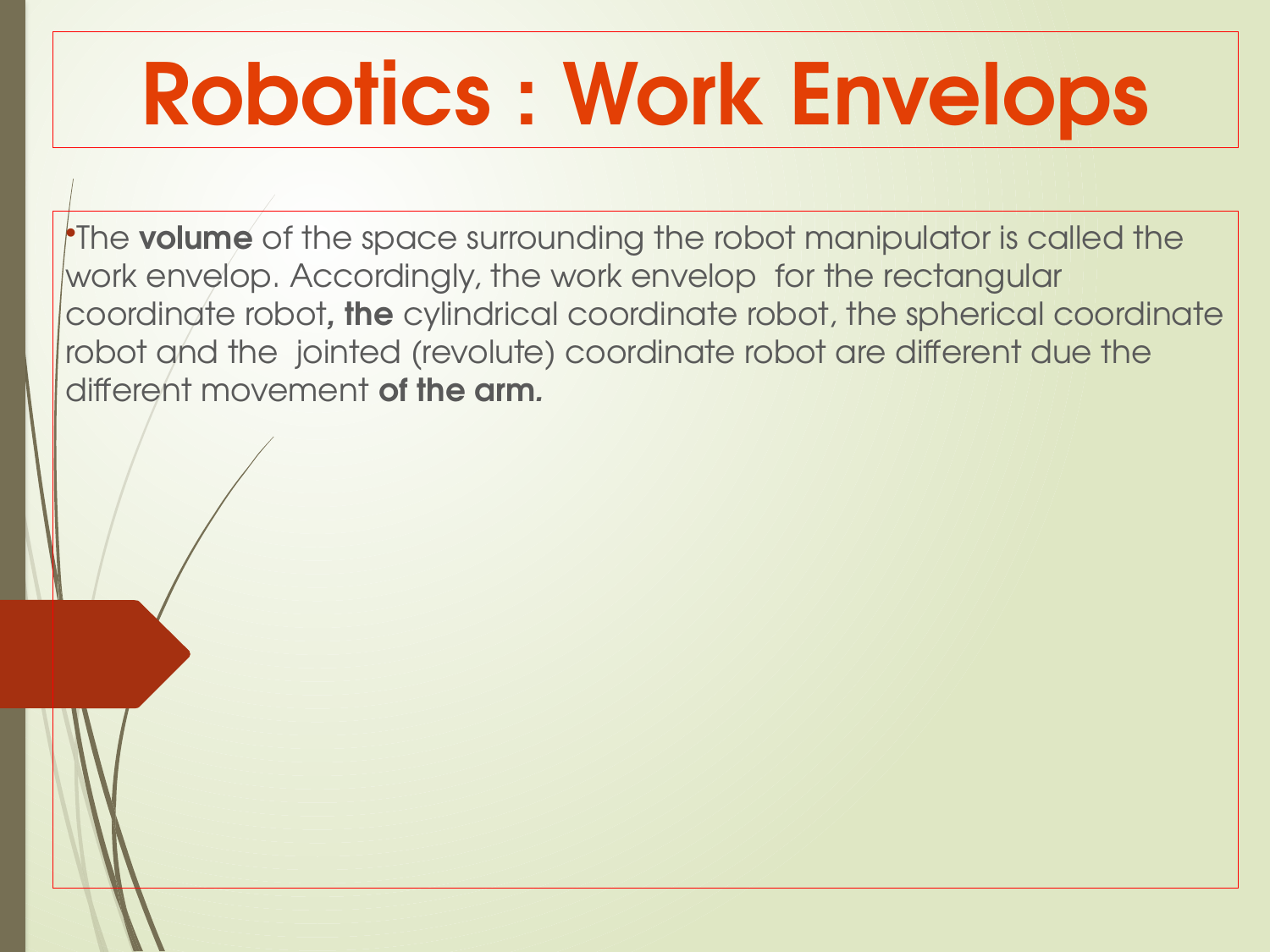

# Robotics : Work Envelops
The volume of the space surrounding the robot manipulator is called the work envelop. Accordingly, the work envelop  for the rectangular coordinate robot, the cylindrical coordinate robot, the spherical coordinate robot and the  jointed (revolute) coordinate robot are different due the different movement of the arm.